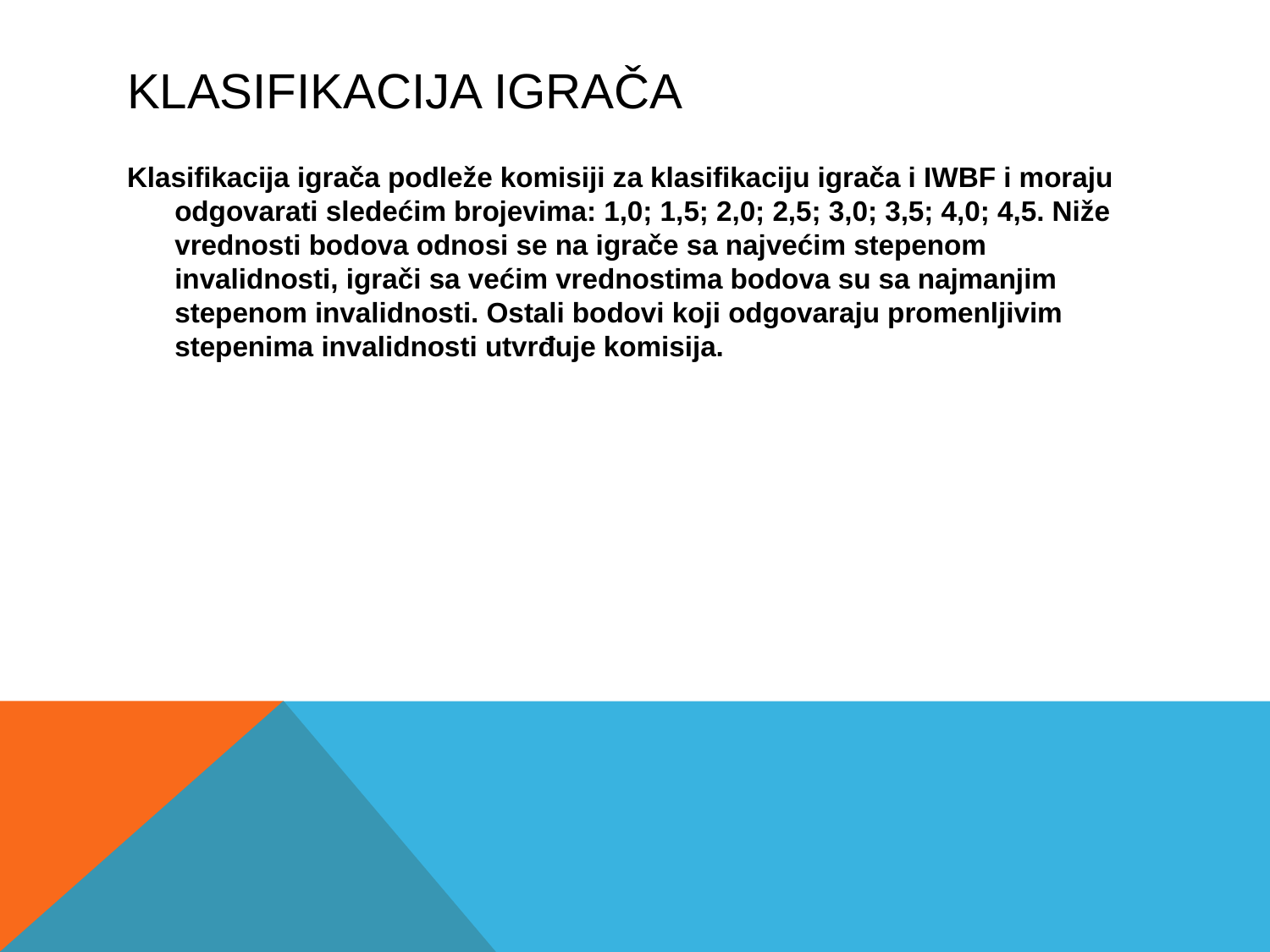

# Klasifikacija igrača
Klasifikacija igrača podleže komisiji za klasifikaciju igrača i IWBF i moraju odgovarati sledećim brojevima: 1,0; 1,5; 2,0; 2,5; 3,0; 3,5; 4,0; 4,5. Niže vrednosti bodova odnosi se na igrače sa najvećim stepenom invalidnosti, igrači sa većim vrednostima bodova su sa najmanjim stepenom invalidnosti. Ostali bodovi koji odgovaraju promenljivim stepenima invalidnosti utvrđuje komisija.